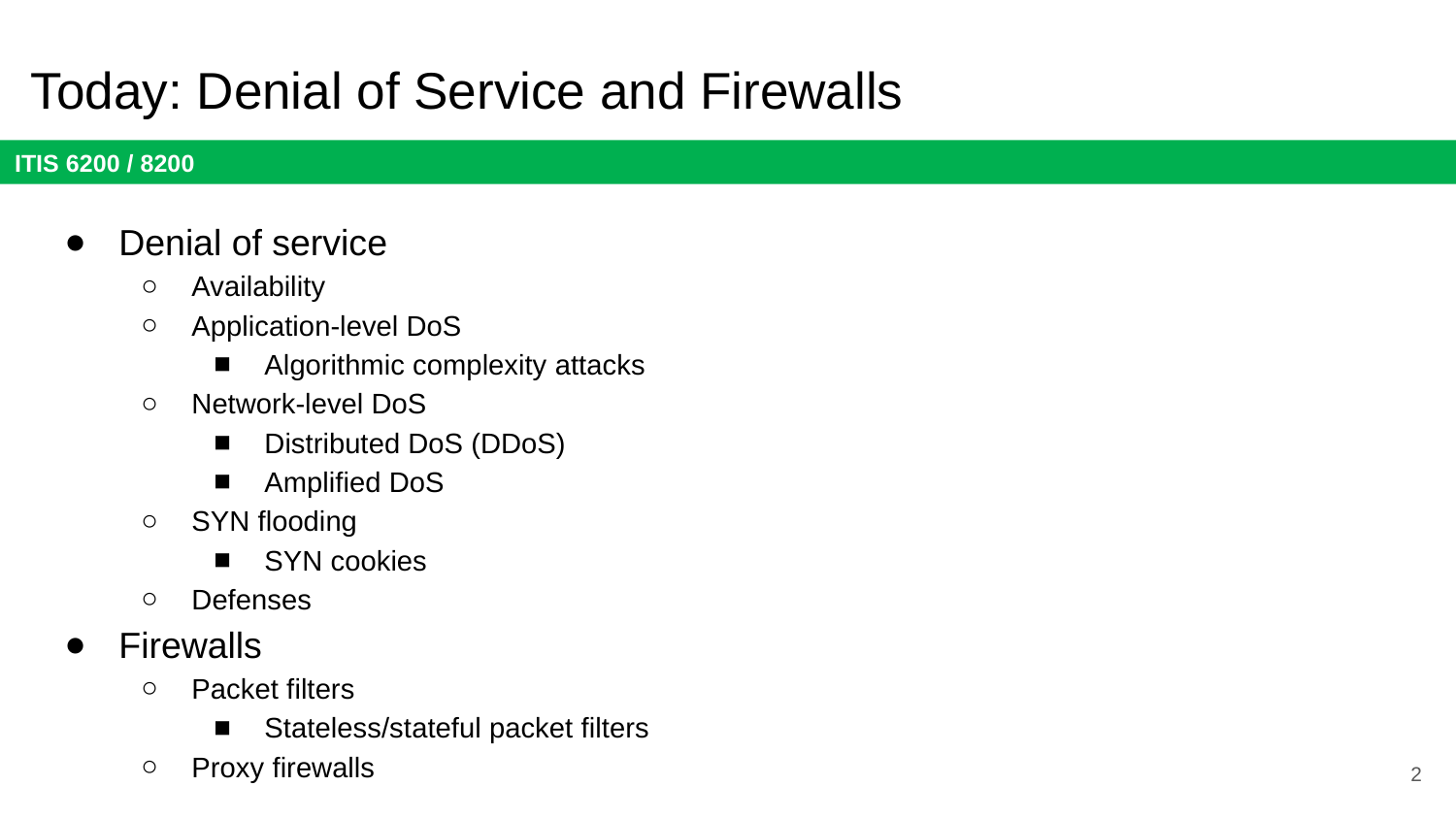

# Today: Denial of Service and Firewalls
Denial of service
Availability
Application-level DoS
Algorithmic complexity attacks
Network-level DoS
Distributed DoS (DDoS)
Amplified DoS
SYN flooding
SYN cookies
Defenses
Firewalls
Packet filters
Stateless/stateful packet filters
Proxy firewalls
2